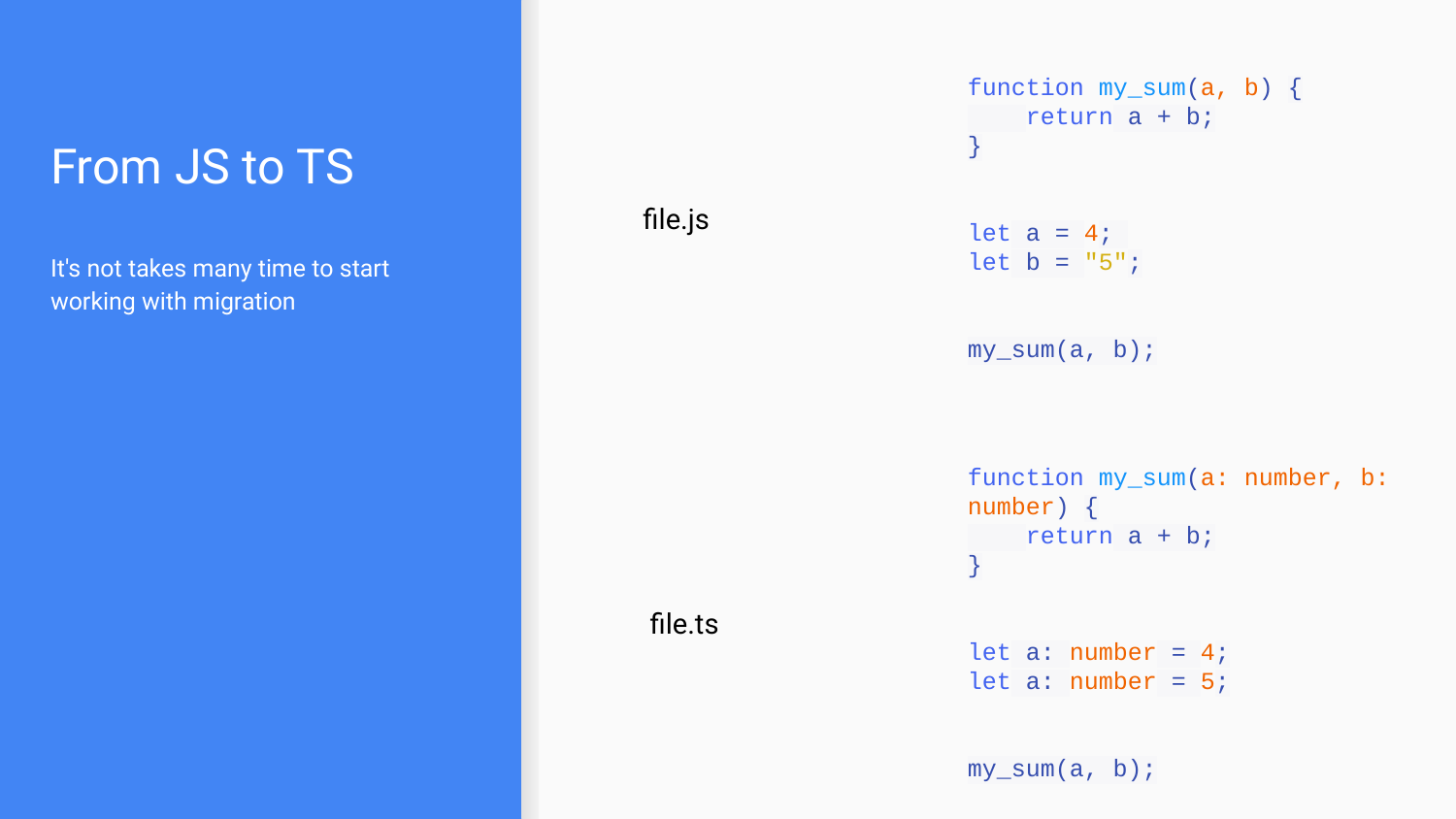

# From JS to TS
function my_sum(a, b) {
    return a + b;
}

let a = 4;
let b = "5";

my_sum(a, b);

file.js
It's not takes many time to start working with migration
function my_sum(a: number, b: number) {
    return a + b;
}

let a: number = 4;
let a: number = 5;

my_sum(a, b);
file.ts